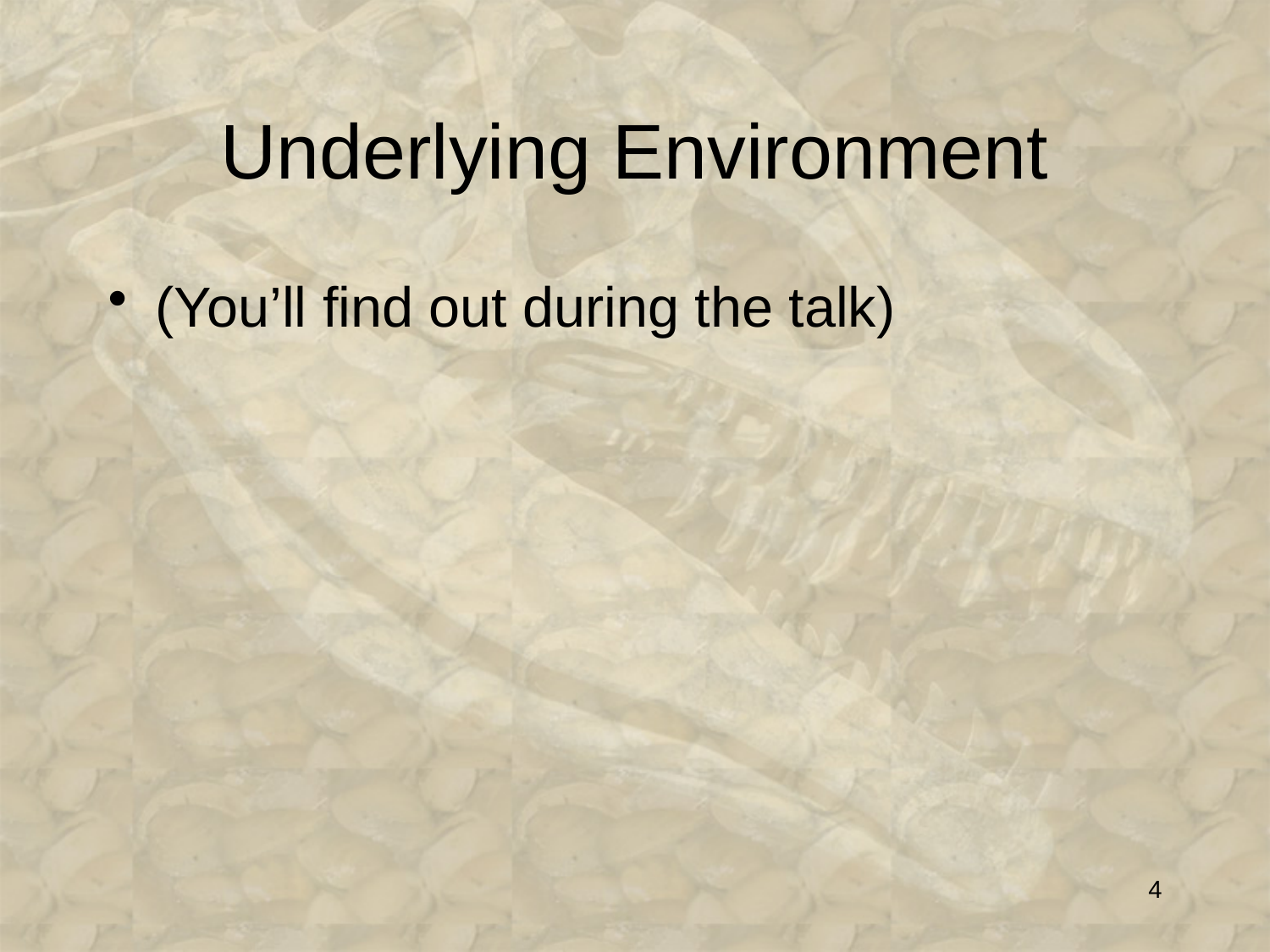

# Underlying Environment
(You’ll find out during the talk)
4